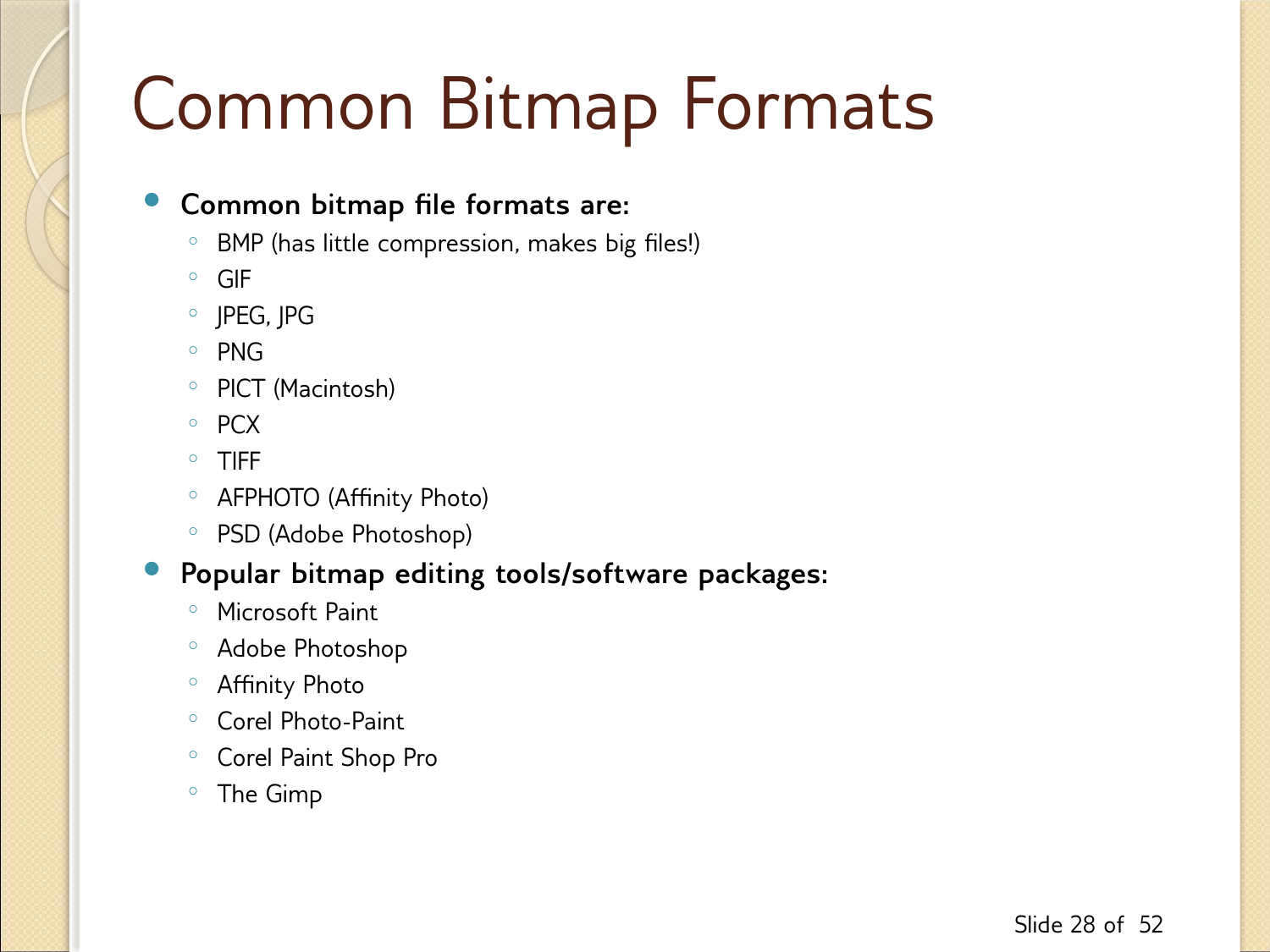

# Common Bitmap Formats
Common bitmap file formats are:
BMP (has little compression, makes big files!)
GIF
JPEG, JPG
PNG
PICT (Macintosh)
PCX
TIFF
AFPHOTO (Affinity Photo)
PSD (Adobe Photoshop)
Popular bitmap editing tools/software packages:
Microsoft Paint
Adobe Photoshop
Affinity Photo
Corel Photo-Paint
Corel Paint Shop Pro
The Gimp